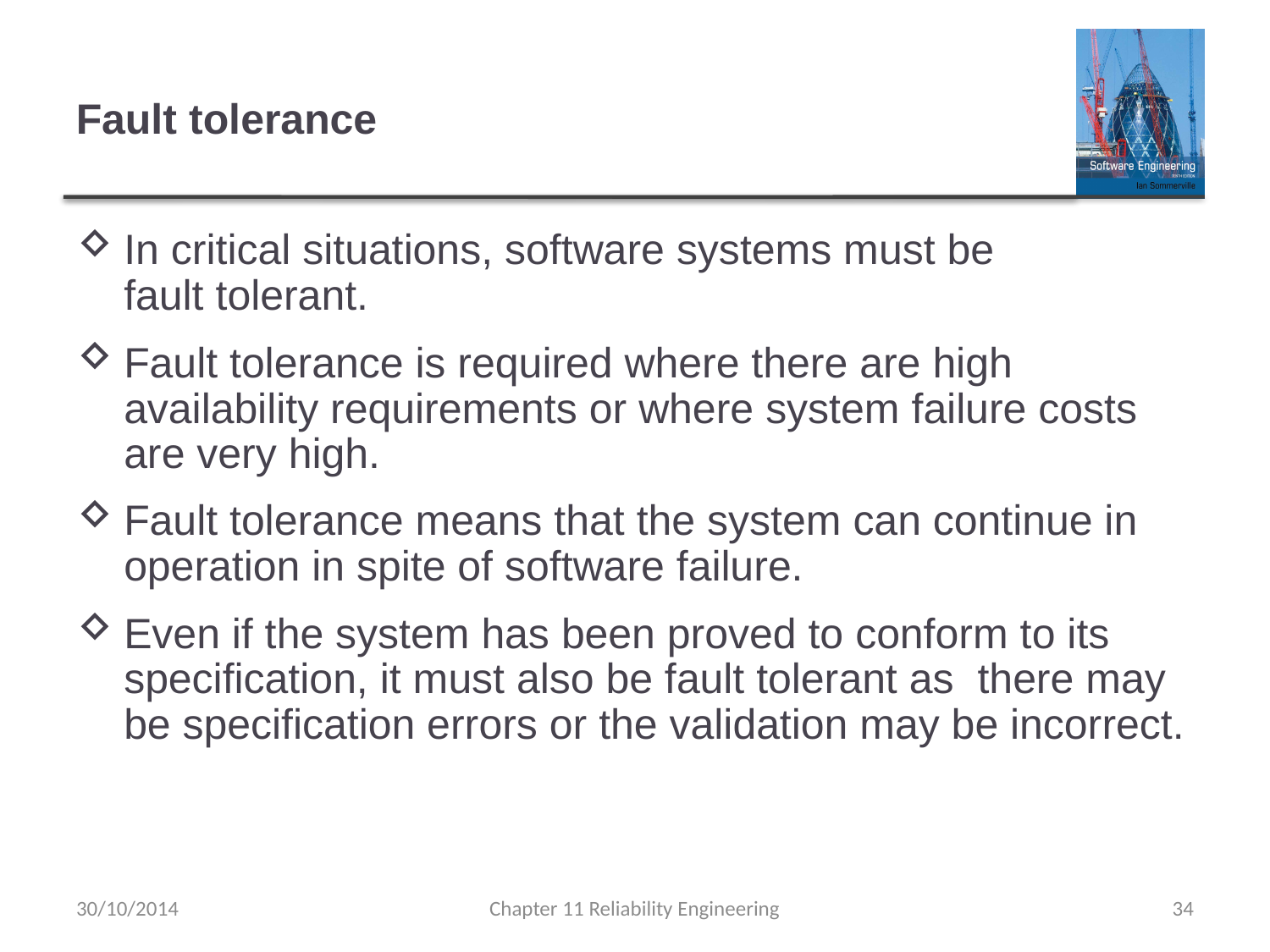

# Fault tolerance
In critical situations, software systems must be
fault tolerant.
Fault tolerance is required where there are high availability requirements or where system failure costs are very high.
Fault tolerance means that the system can continue in operation in spite of software failure.
Even if the system has been proved to conform to its specification, it must also be fault tolerant as  there may be specification errors or the validation may be incorrect.
30/10/2014
Chapter 11 Reliability Engineering
34